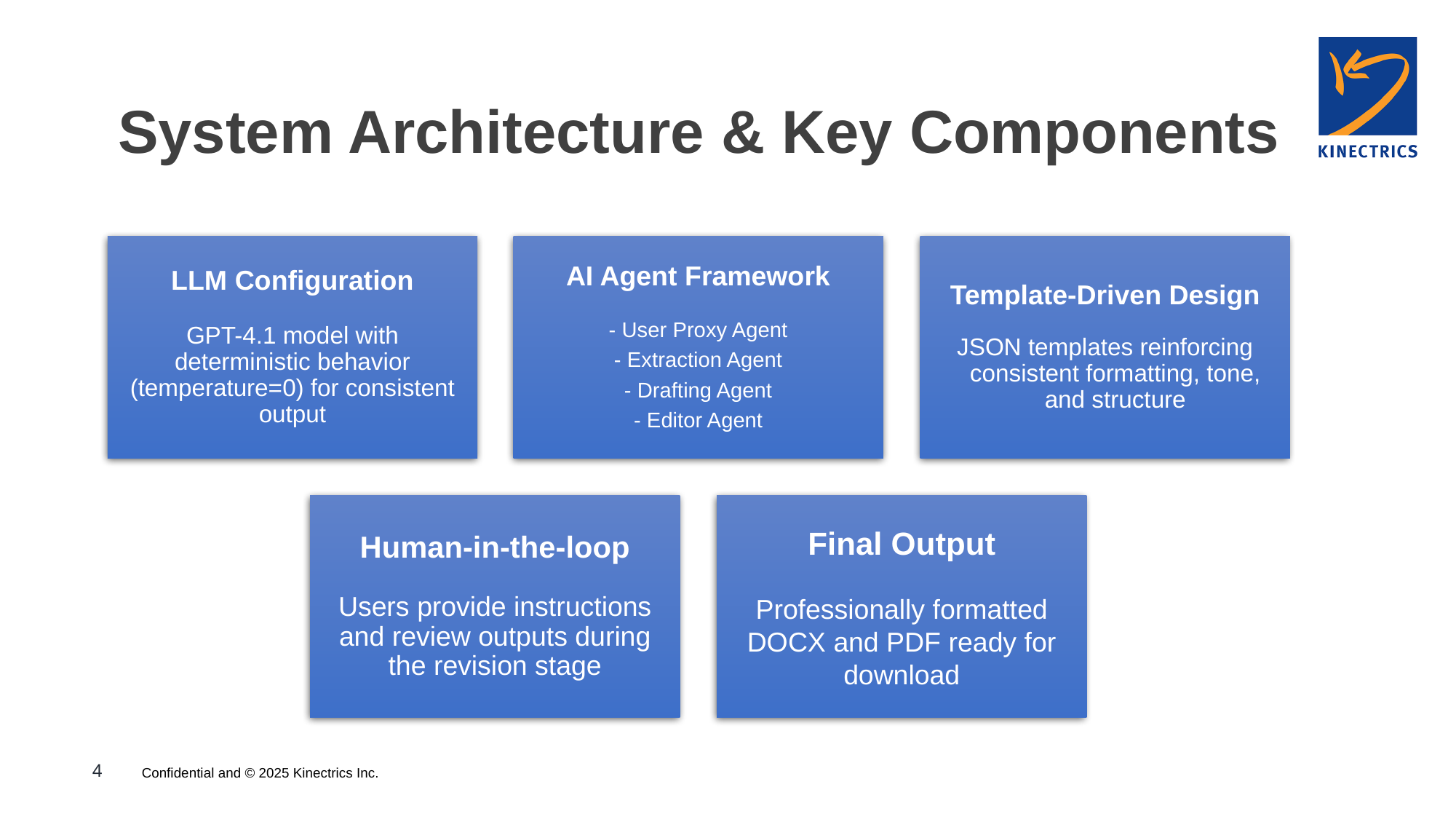

# System Architecture & Key Components
LLM Configuration

GPT-4.1 model with deterministic behavior (temperature=0) for consistent output
AI Agent Framework

- User Proxy Agent
- Extraction Agent
- Drafting Agent
- Editor Agent
Template-Driven Design

JSON templates reinforcing consistent formatting, tone, and structure
Human-in-the-loop

Users provide instructions and review outputs during the revision stage
Final Output

Professionally formatted DOCX and PDF ready for download